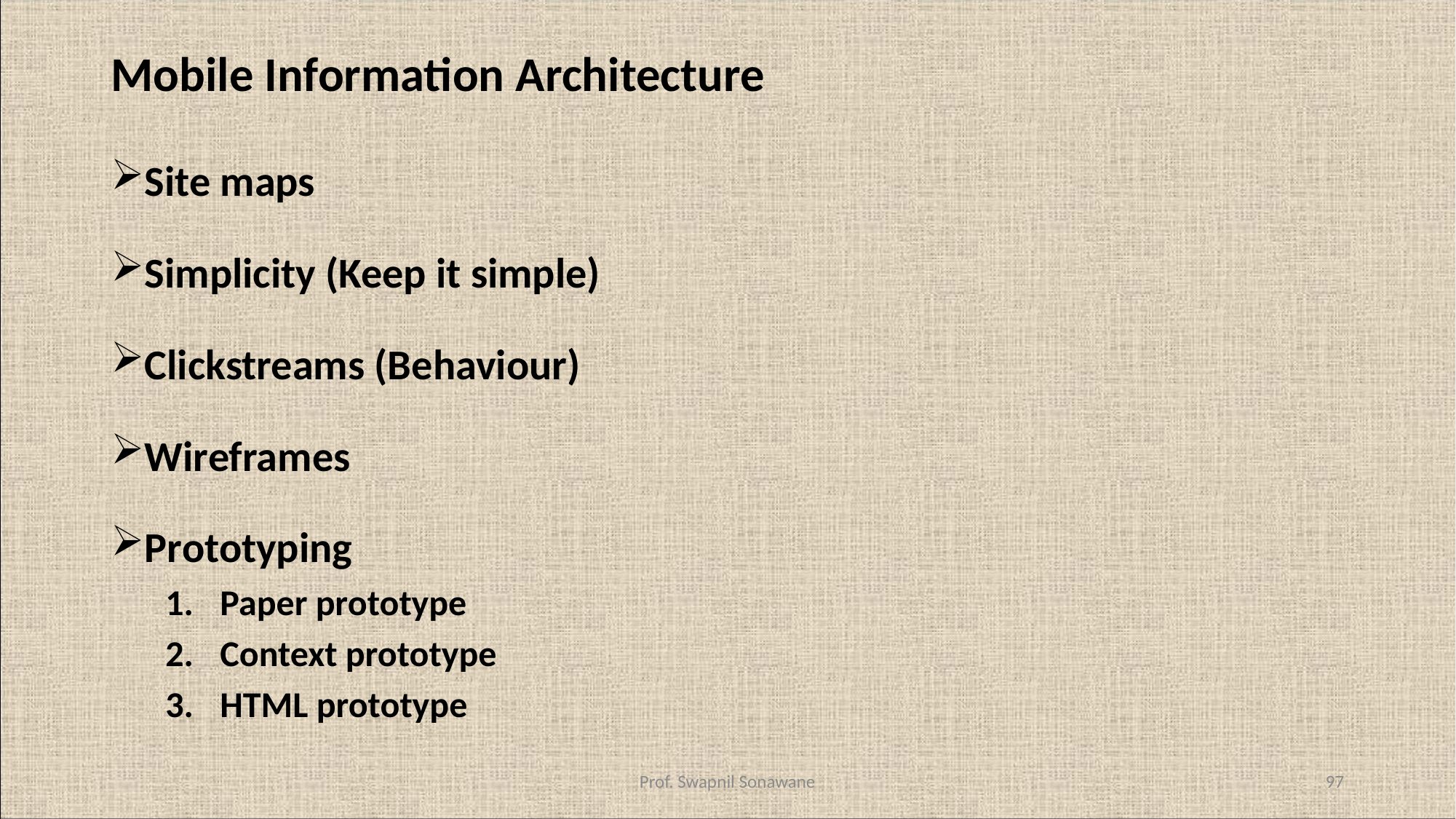

# Mobile Information Architecture
Site maps
Simplicity (Keep it simple)
Clickstreams (Behaviour)
Wireframes
Prototyping
Paper prototype
Context prototype
HTML prototype

Prof. Swapnil Sonawane
97